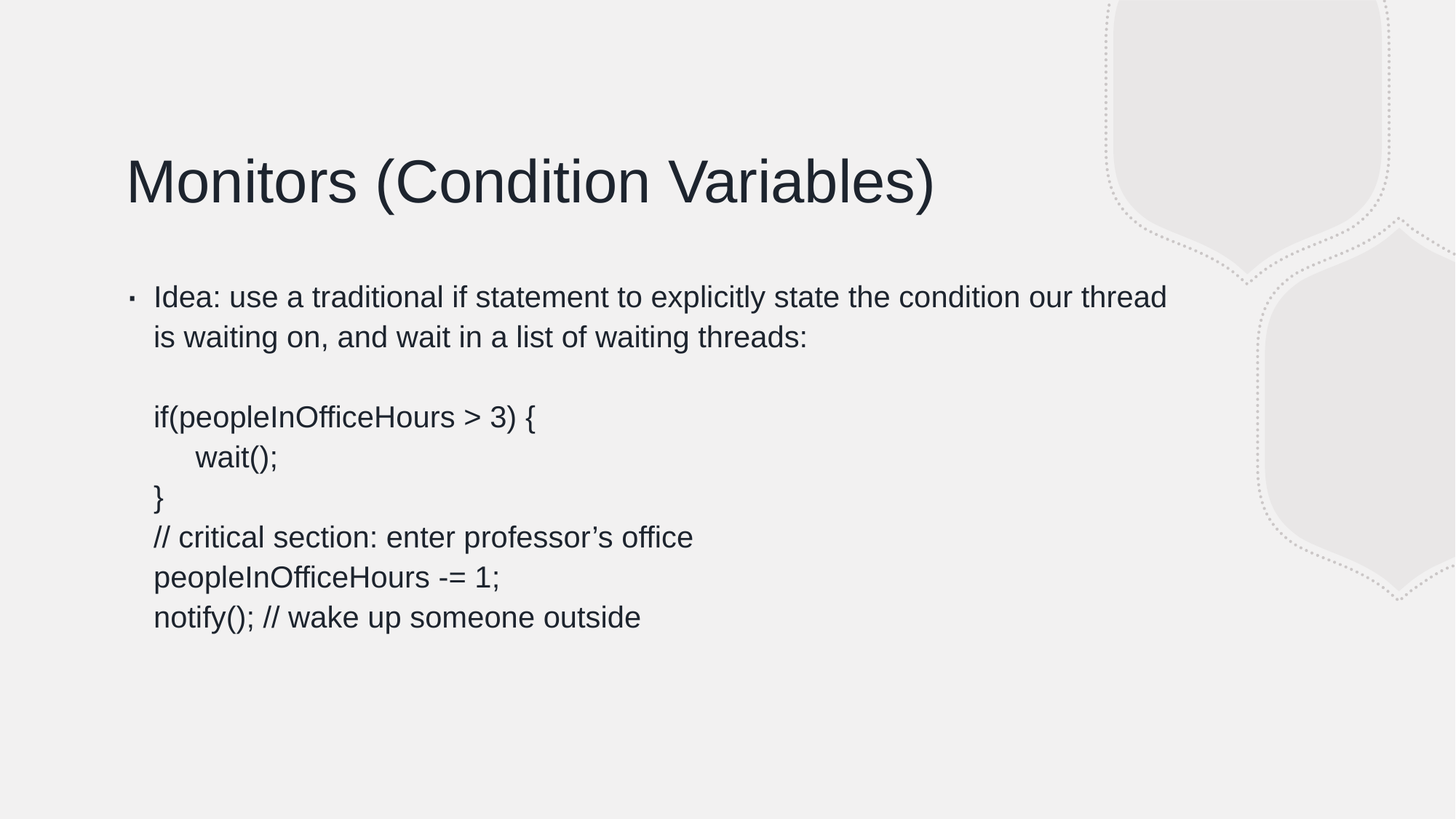

# Monitors (Condition Variables)
Idea: use a traditional if statement to explicitly state the condition our thread is waiting on, and wait in a list of waiting threads:
if(peopleInOfficeHours > 3) {
     wait();
}
// critical section: enter professor’s office
peopleInOfficeHours -= 1;
notify(); // wake up someone outside